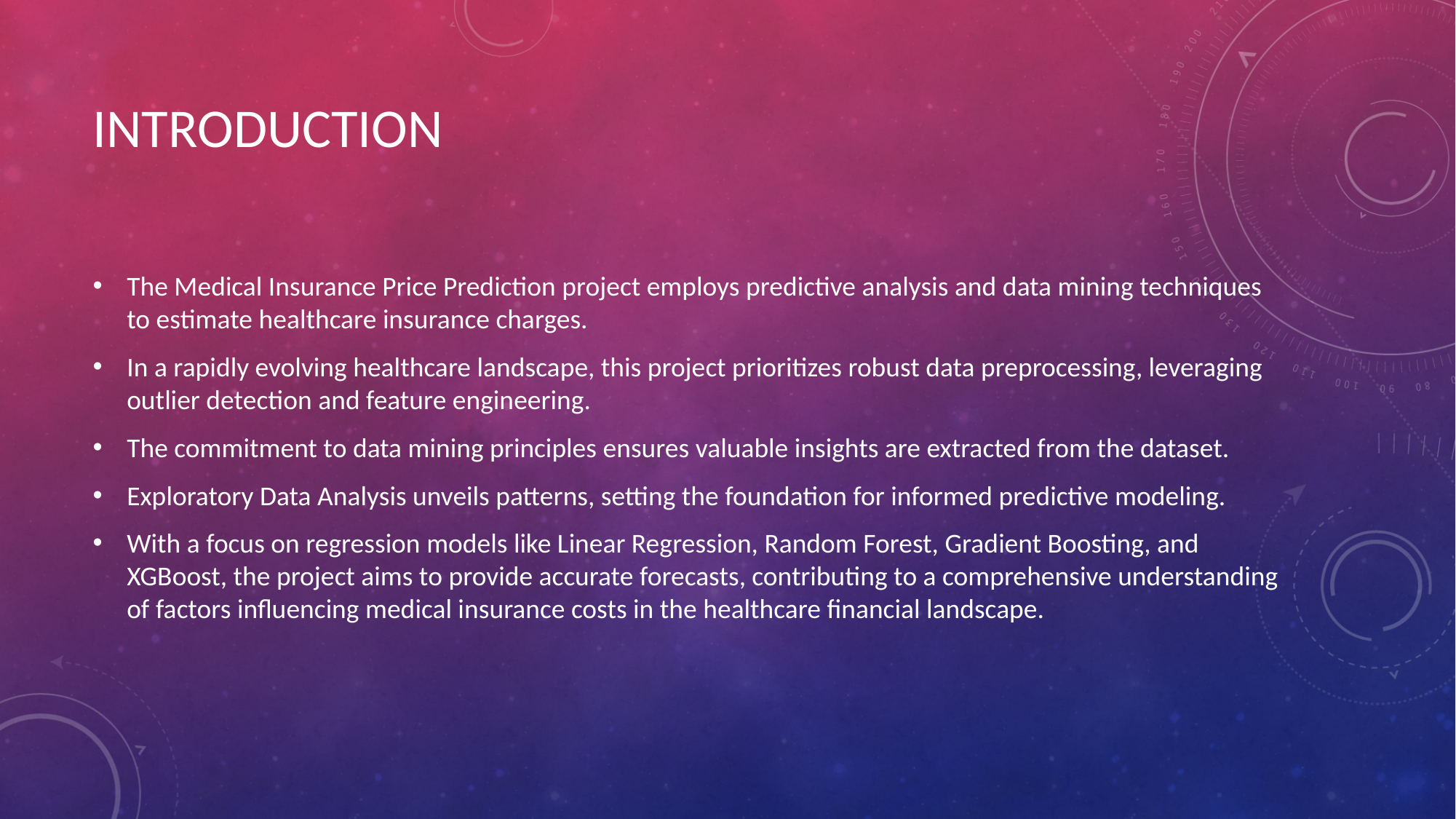

# Introduction
The Medical Insurance Price Prediction project employs predictive analysis and data mining techniques to estimate healthcare insurance charges.
In a rapidly evolving healthcare landscape, this project prioritizes robust data preprocessing, leveraging outlier detection and feature engineering.
The commitment to data mining principles ensures valuable insights are extracted from the dataset.
Exploratory Data Analysis unveils patterns, setting the foundation for informed predictive modeling.
With a focus on regression models like Linear Regression, Random Forest, Gradient Boosting, and XGBoost, the project aims to provide accurate forecasts, contributing to a comprehensive understanding of factors influencing medical insurance costs in the healthcare financial landscape.